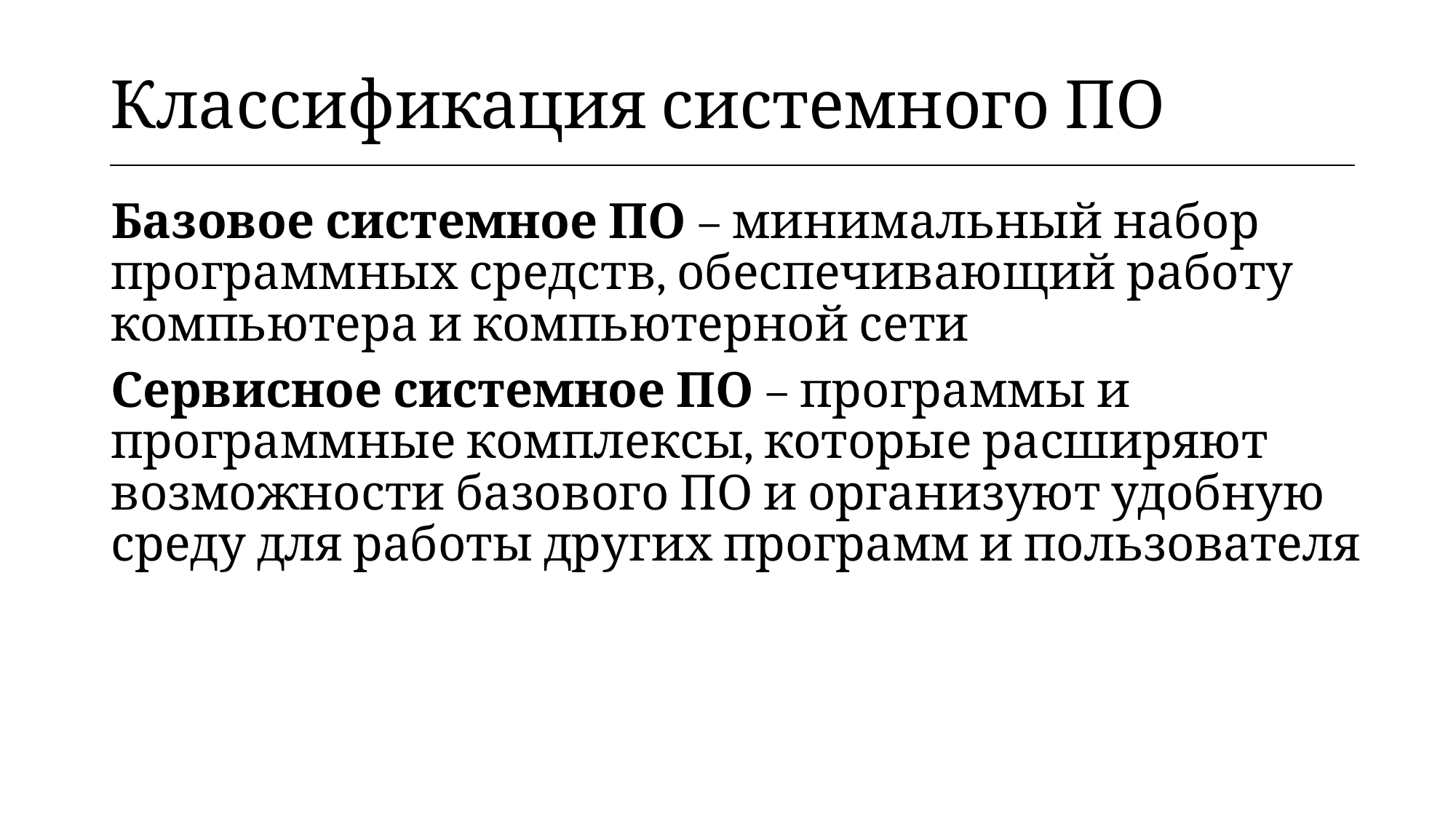

| Классификация системного ПО |
| --- |
Базовое системное ПО – минимальный набор программных средств, обеспечивающий работу компьютера и компьютерной сети
Сервисное системное ПО – программы и программные комплексы, которые расширяют возможности базового ПО и организуют удобную среду для работы других программ и пользователя